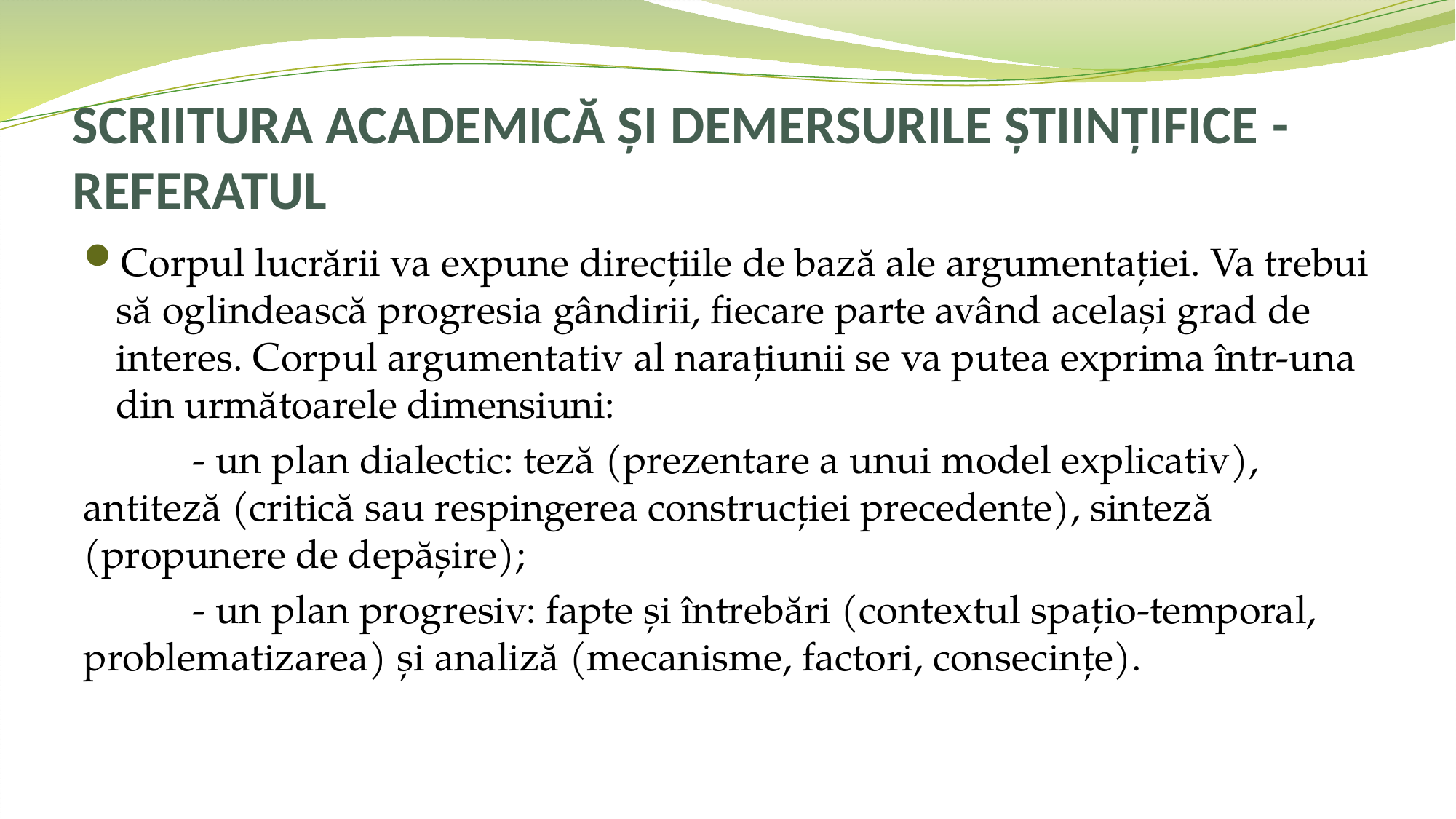

# SCRIITURA ACADEMICĂ ȘI DEMERSURILE ȘTIINȚIFICE - REFERATUL
Corpul lucrării va expune direcțiile de bază ale argumentației. Va trebui să oglindească progresia gândirii, fiecare parte având același grad de interes. Corpul argumentativ al narațiunii se va putea exprima într-una din următoarele dimensiuni:
	- un plan dialectic: teză (prezentare a unui model explicativ), antiteză (critică sau respingerea construcției precedente), sinteză (propunere de depășire);
	- un plan progresiv: fapte și întrebări (contextul spațio-temporal, problematizarea) și analiză (mecanisme, factori, consecințe).